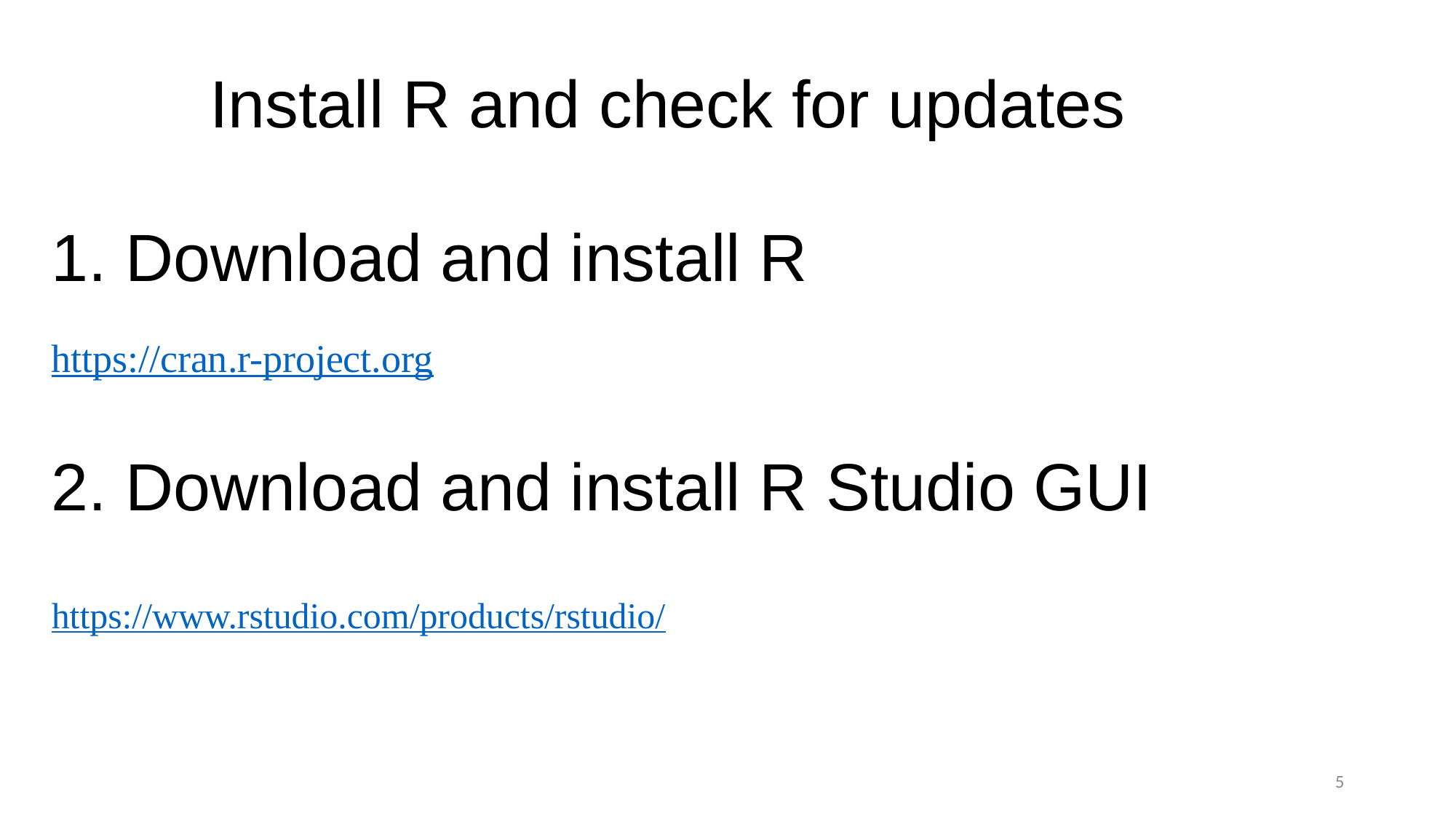

# Install R and check for updates
1. Download and install R

https://cran.r-project.org

2. Download and install R Studio GUI

https://www.rstudio.com/products/rstudio/

5